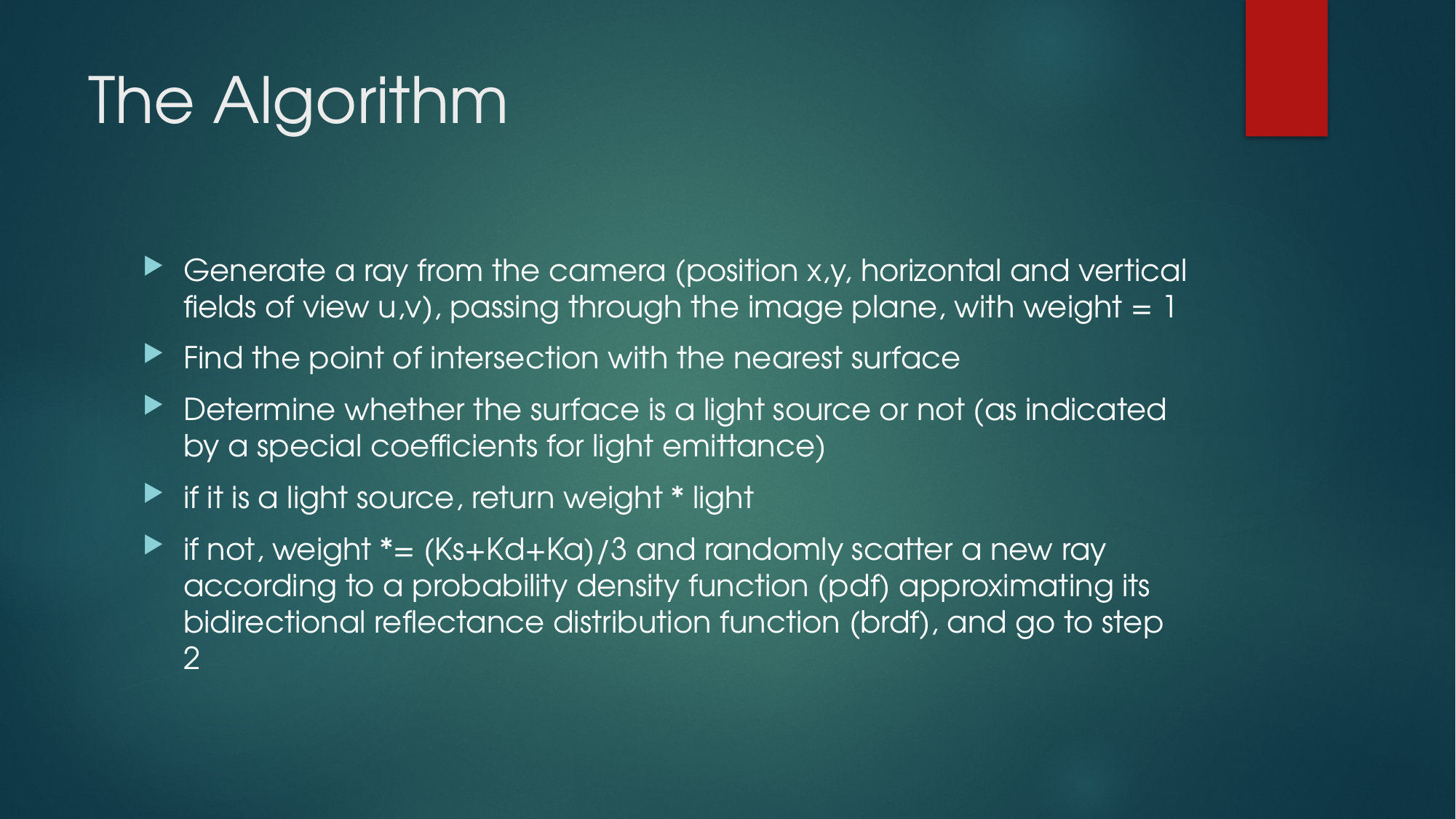

# The Algorithm
Generate a ray from the camera (position x,y, horizontal and vertical fields of view u,v), passing through the image plane, with weight = 1
Find the point of intersection with the nearest surface
Determine whether the surface is a light source or not (as indicated by a special coefficients for light emittance)
if it is a light source, return weight * light
if not, weight *= (Ks+Kd+Ka)/3 and randomly scatter a new ray according to a probability density function (pdf) approximating its bidirectional reflectance distribution function (brdf), and go to step 2